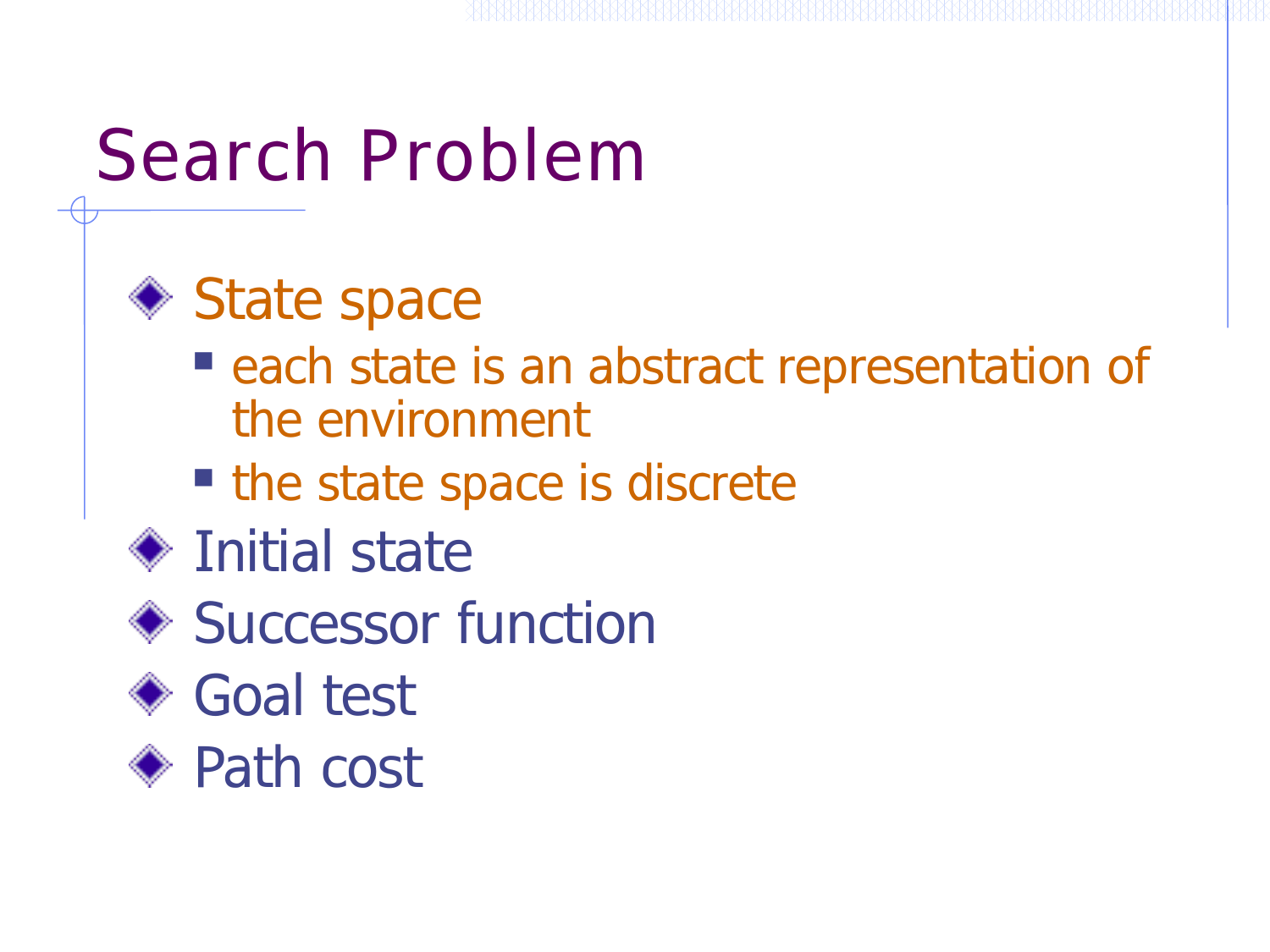

# Search Problem
 State space
each state is an abstract representation of the environment
the state space is discrete
 Initial state
 Successor function
 Goal test
 Path cost